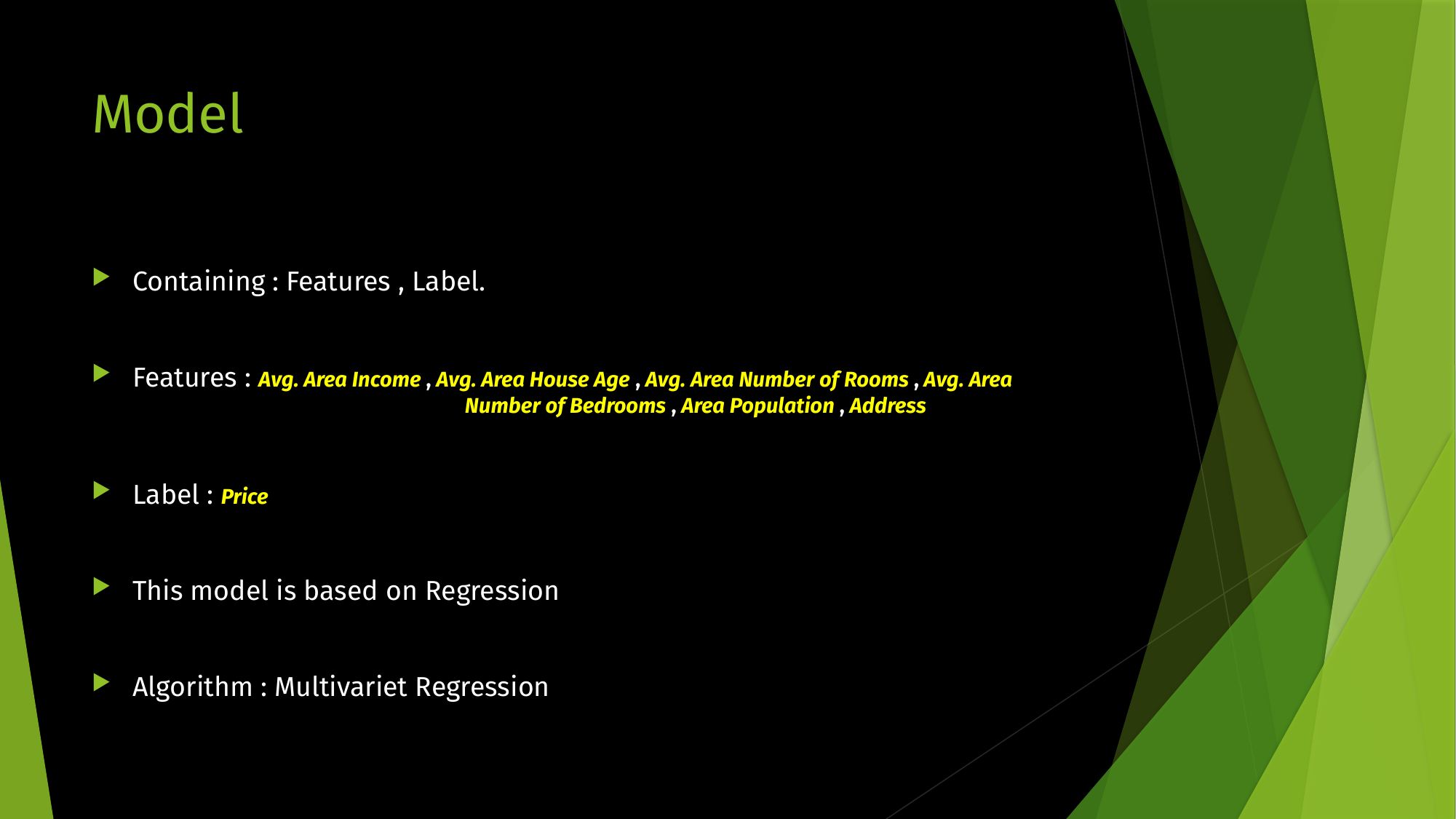

# Model
Containing : Features , Label.

Features : Avg. Area Income , Avg. Area House Age , Avg. Area Number of Rooms , Avg. Area 			 Number of Bedrooms , Area Population , Address

Label : Price

This model is based on Regression

Algorithm : Multivariet Regression